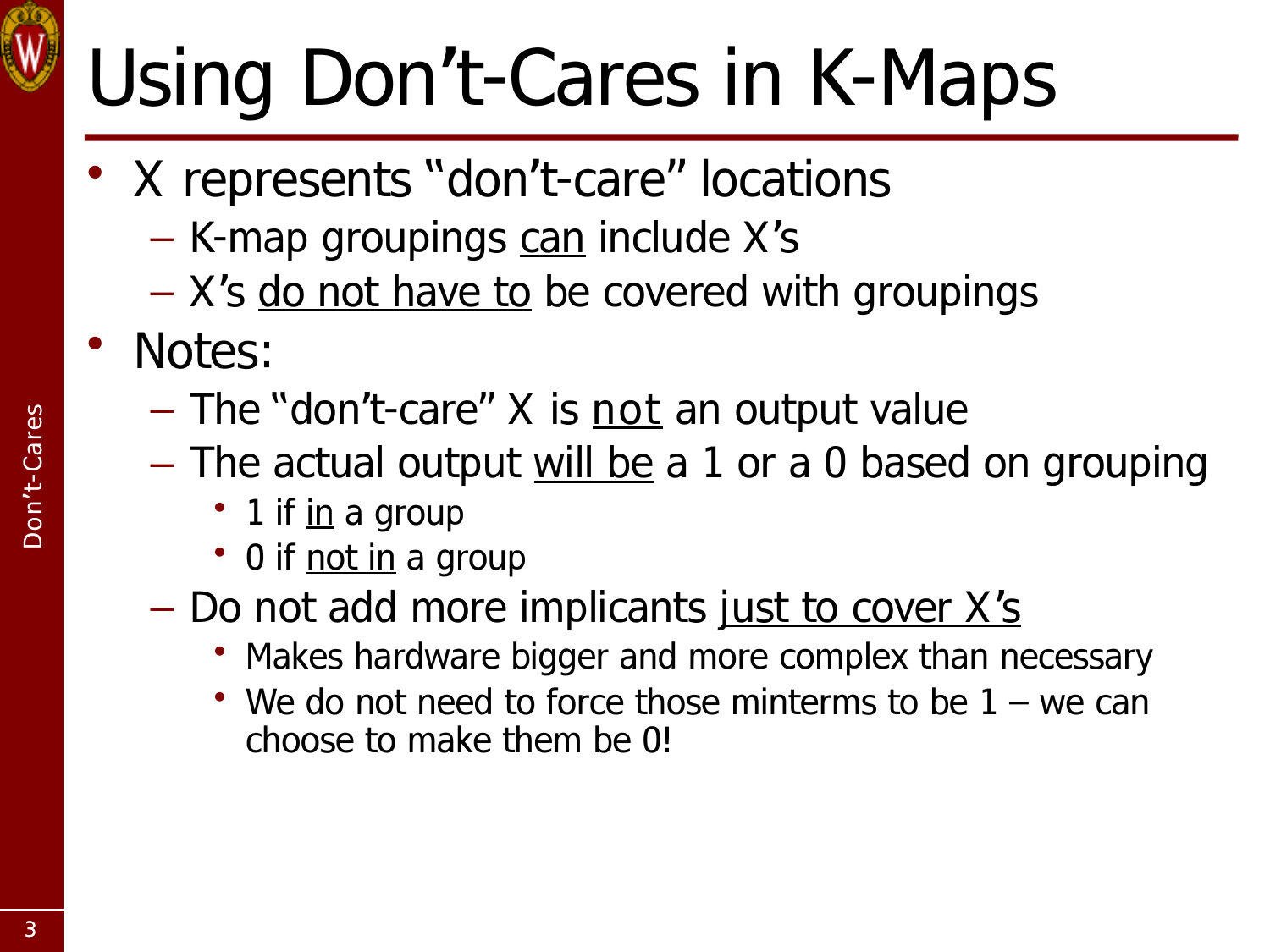

# Using Don’t-Cares in K-Maps
X represents “don’t-care” locations
K-map groupings can include X’s
X’s do not have to be covered with groupings
Notes:
The “don’t-care” X is not an output value
The actual output will be a 1 or a 0 based on grouping
1 if in a group
0 if not in a group
Do not add more implicants just to cover X’s
Makes hardware bigger and more complex than necessary
We do not need to force those minterms to be 1 – we can choose to make them be 0!